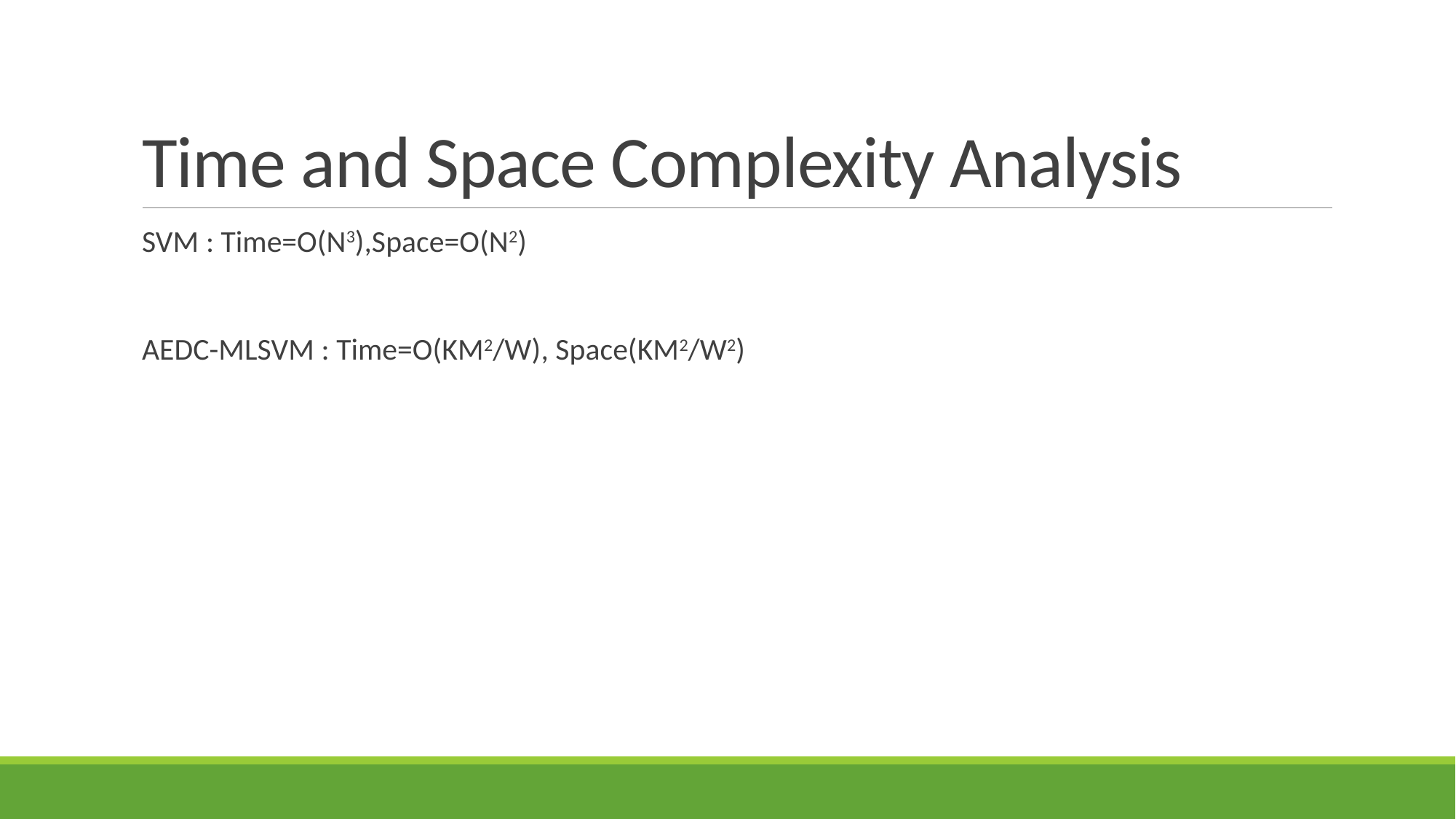

# Time and Space Complexity Analysis
SVM : Time=O(N3),Space=O(N2)

AEDC-MLSVM : Time=O(KM2/W), Space(KM2/W2)